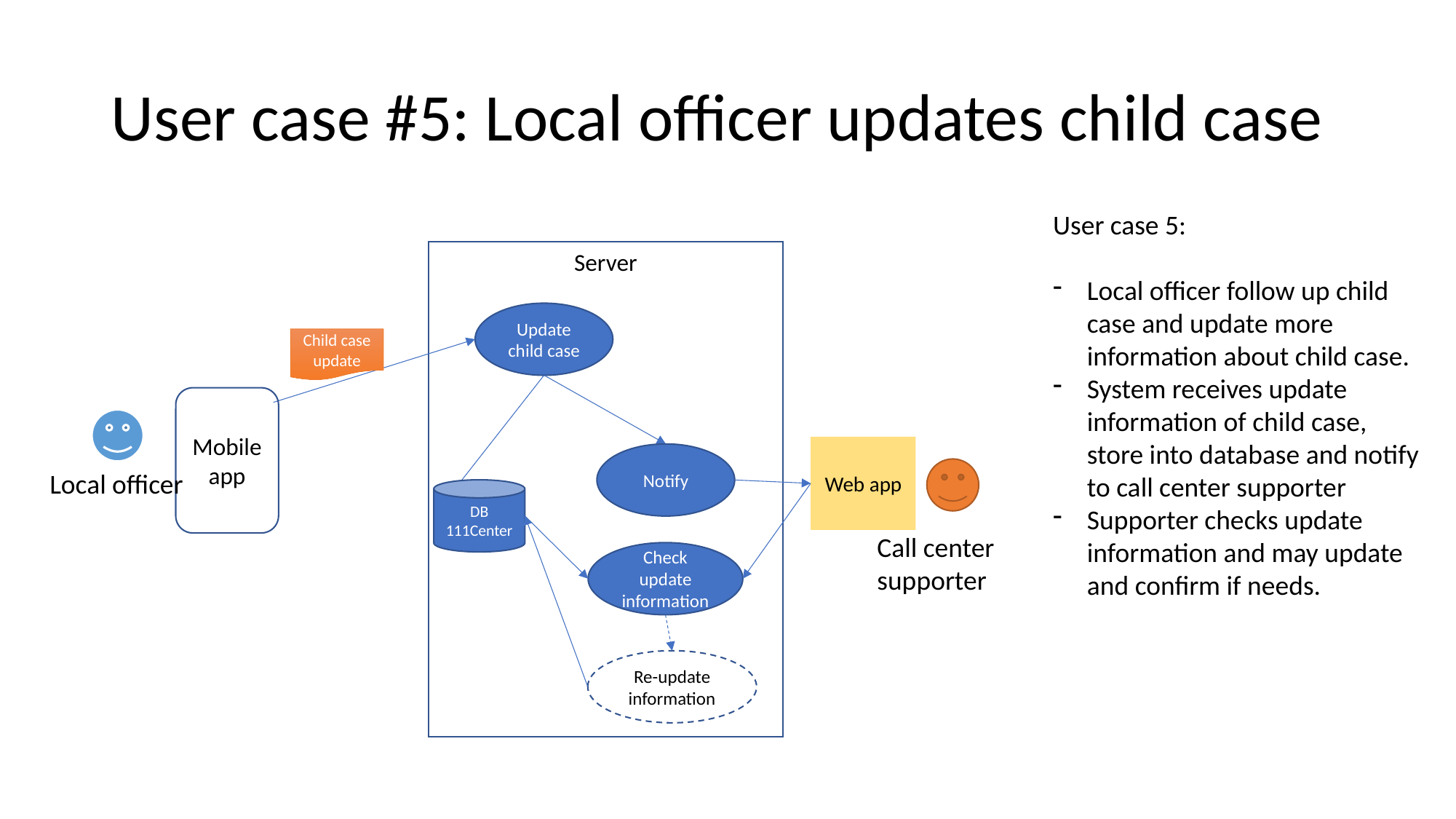

# User case #5: Local officer updates child case
User case 5:

Local officer follow up child case and update more information about child case.
System receives update information of child case, store into database and notify to call center supporter
Supporter checks update information and may update and confirm if needs.
Server
Update child case
Child case update
Mobile app

Web app
Notify

Local officer
DB 111Center
Call center supporter
Check update information
Re-update information